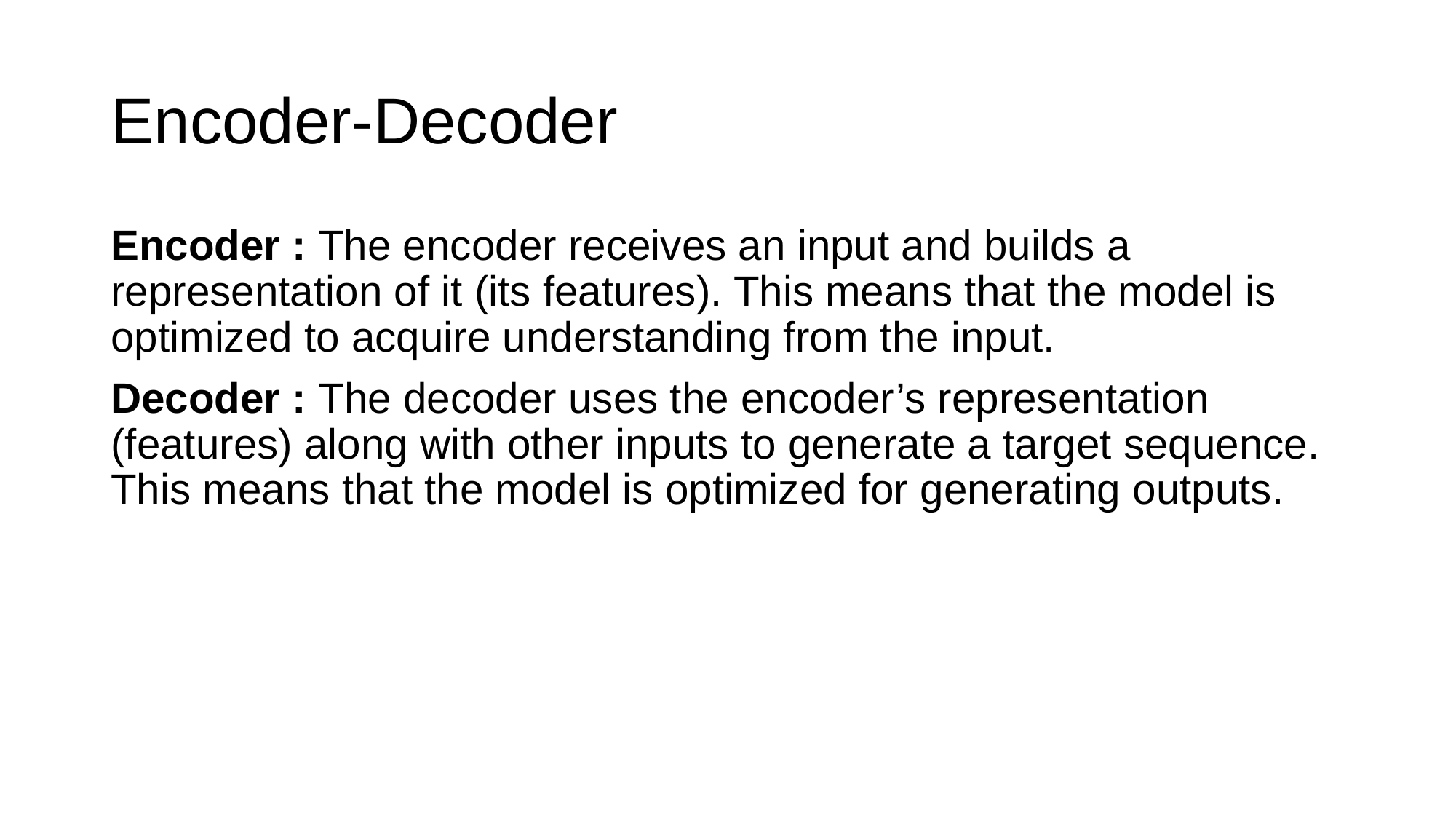

# Encoder-Decoder
Encoder : The encoder receives an input and builds a representation of it (its features). This means that the model is optimized to acquire understanding from the input.
Decoder : The decoder uses the encoder’s representation (features) along with other inputs to generate a target sequence. This means that the model is optimized for generating outputs.